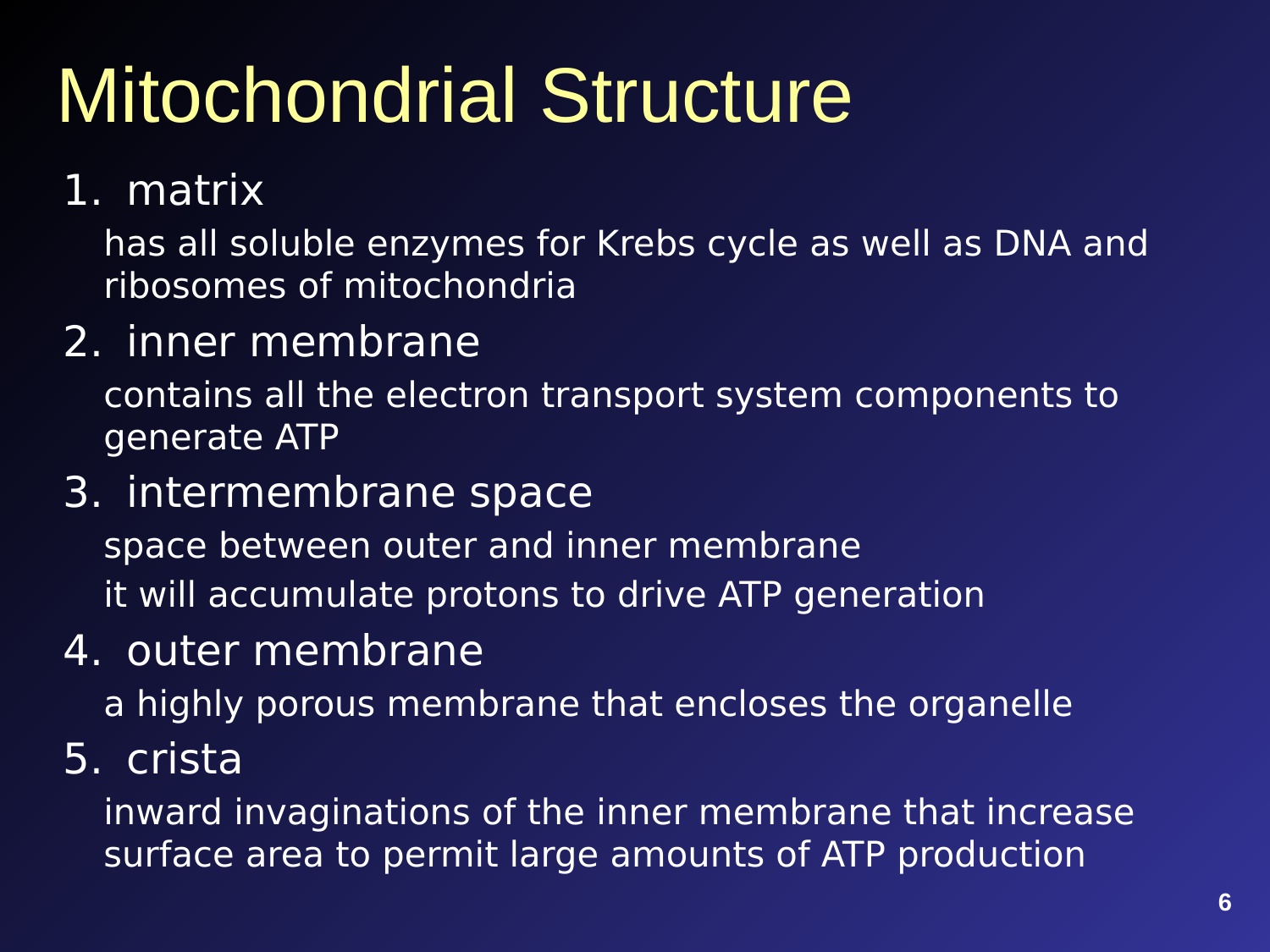

# Mitochondrial Structure
matrix
has all soluble enzymes for Krebs cycle as well as DNA and ribosomes of mitochondria
inner membrane
contains all the electron transport system components to generate ATP
intermembrane space
space between outer and inner membrane
it will accumulate protons to drive ATP generation
outer membrane
a highly porous membrane that encloses the organelle
crista
inward invaginations of the inner membrane that increase surface area to permit large amounts of ATP production
6